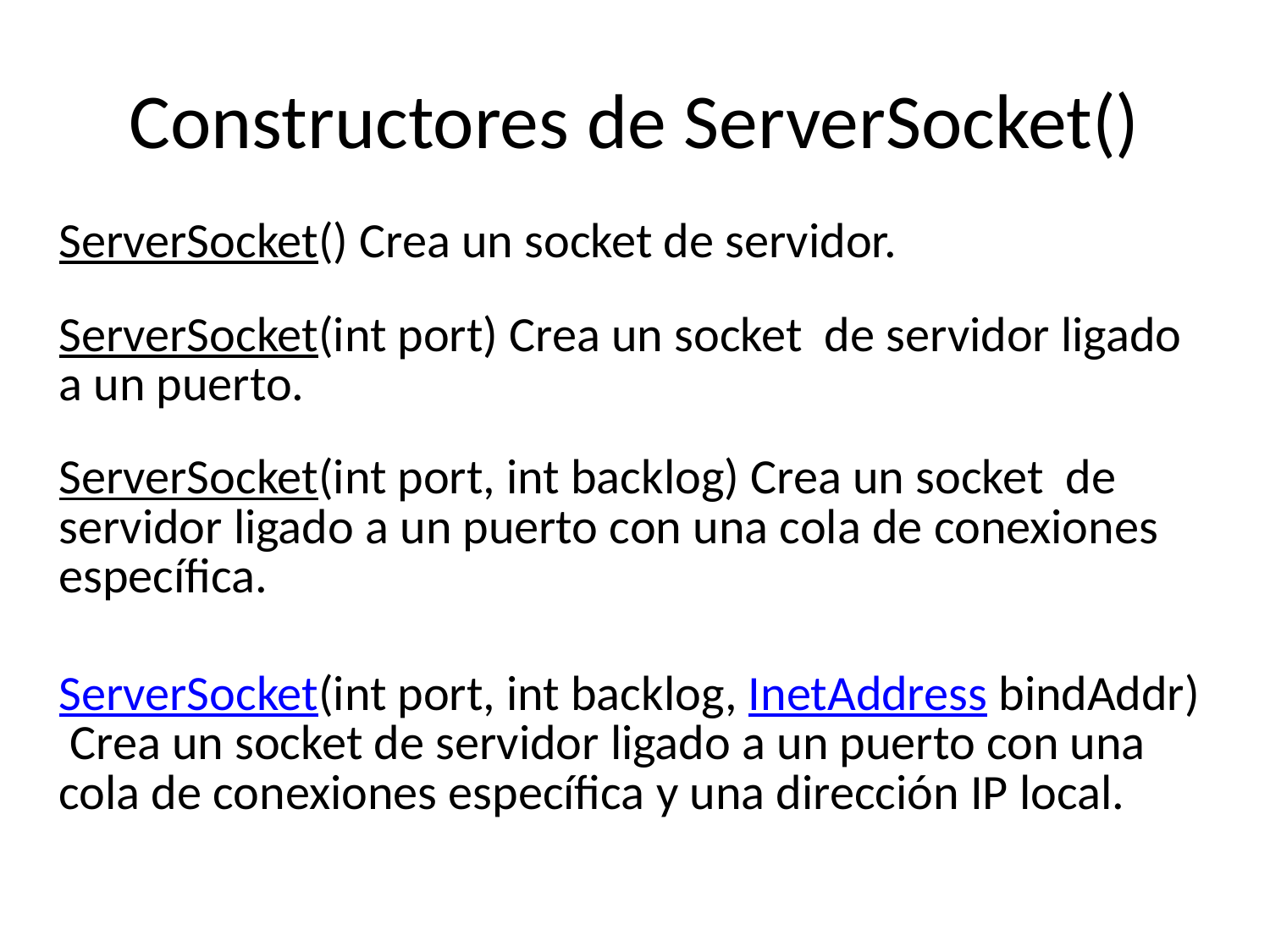

# Constructores de ServerSocket()
| ServerSocket() Crea un socket de servidor. |
| --- |
| ServerSocket(int port) Crea un socket de servidor ligado a un puerto. |
| ServerSocket(int port, int backlog) Crea un socket de servidor ligado a un puerto con una cola de conexiones específica. |
| ServerSocket(int port, int backlog, InetAddress bindAddr) Crea un socket de servidor ligado a un puerto con una cola de conexiones específica y una dirección IP local. |